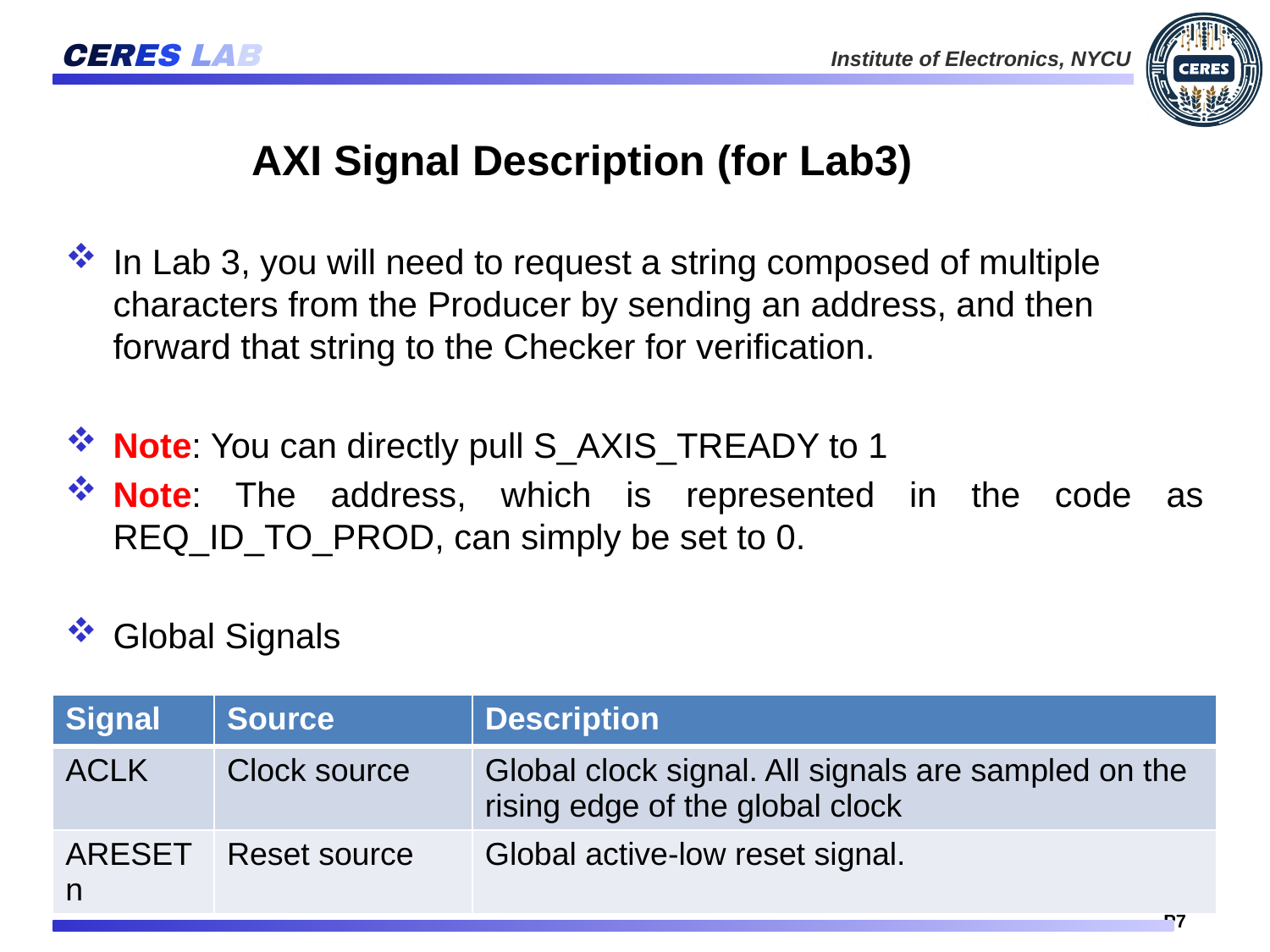

# AXI Signal Description (for Lab3)
In Lab 3, you will need to request a string composed of multiple characters from the Producer by sending an address, and then forward that string to the Checker for verification.

Note: You can directly pull S_AXIS_TREADY to 1
Note: The address, which is represented in the code as REQ_ID_TO_PROD, can simply be set to 0.

Global Signals
| Signal | Source | Description |
| --- | --- | --- |
| ACLK | Clock source | Global clock signal. All signals are sampled on the rising edge of the global clock |
| ARESETn | Reset source | Global active-low reset signal. |